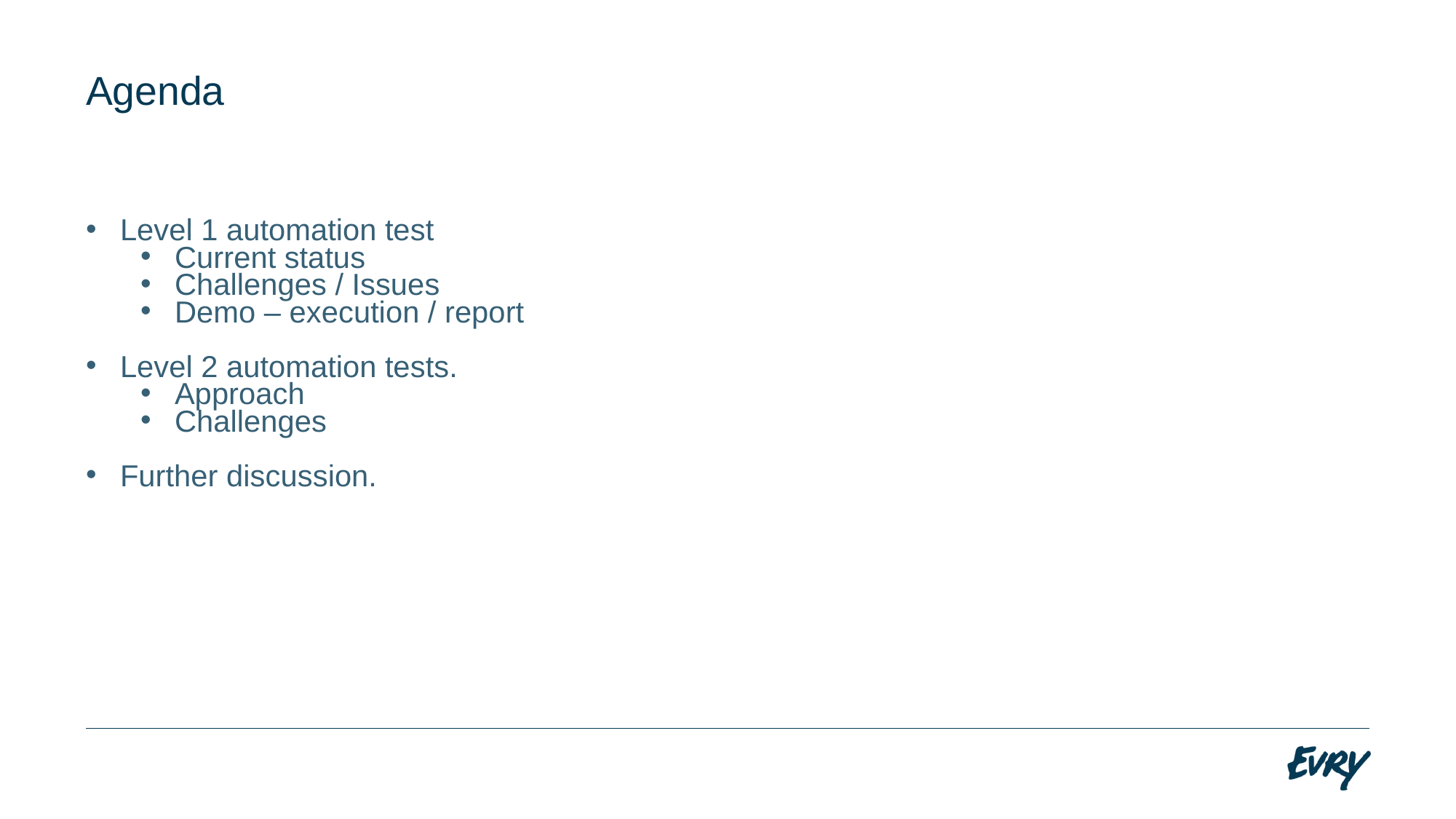

# Agenda
Level 1 automation test
Current status
Challenges / Issues
Demo – execution / report

Level 2 automation tests.
Approach
Challenges

Further discussion.